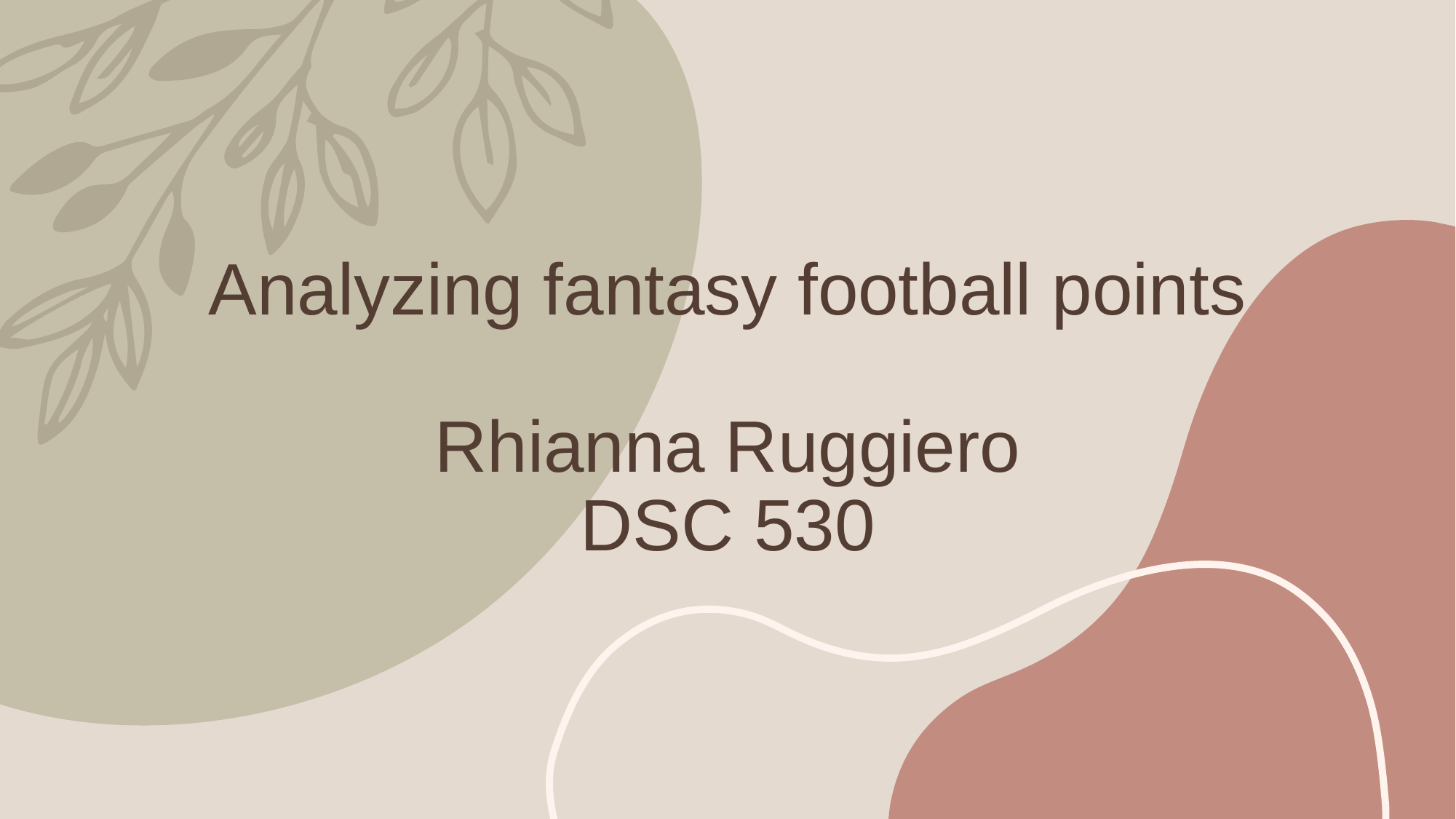

# Analyzing fantasy football points Rhianna Ruggiero DSC 530